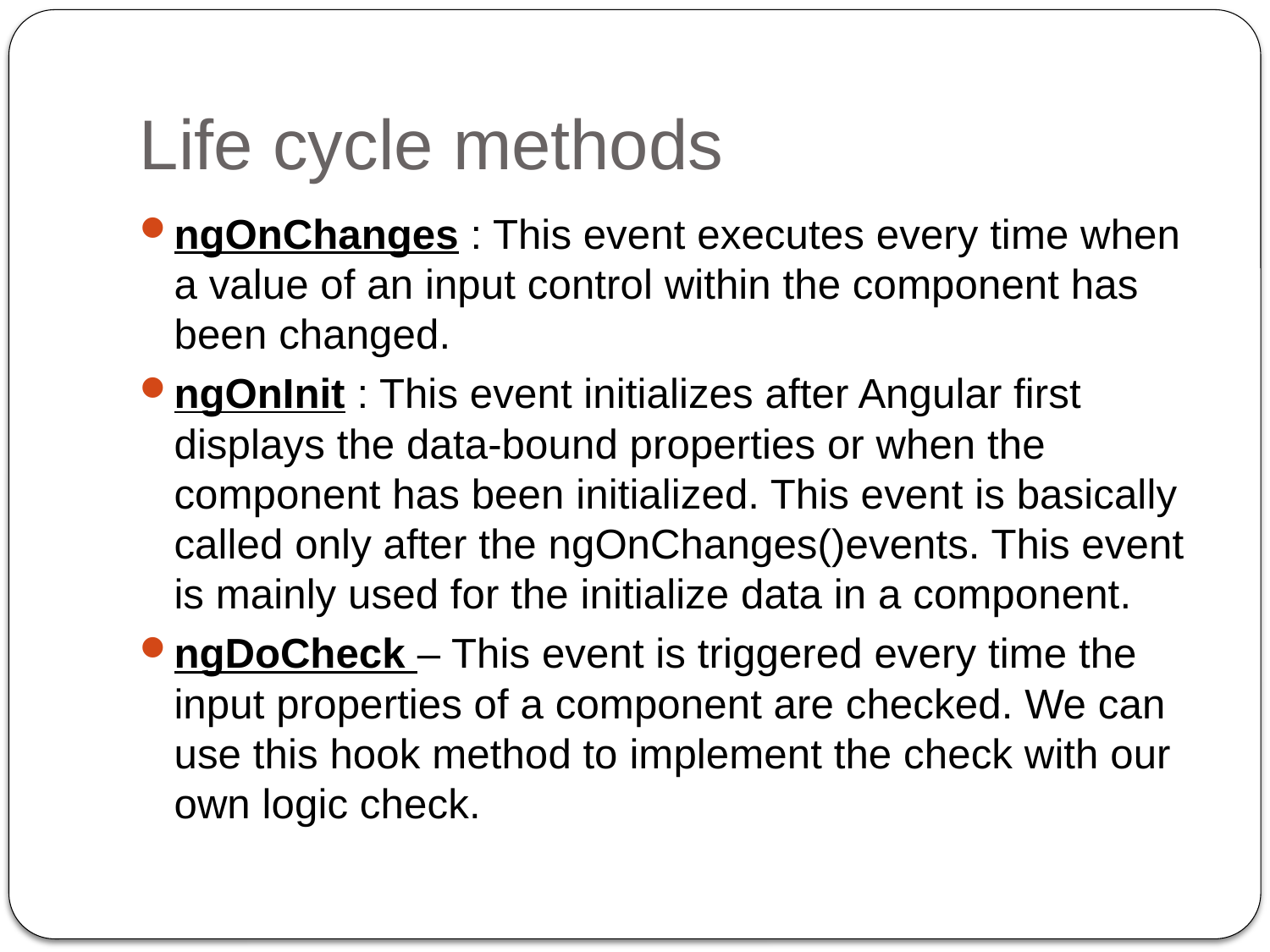

# Life cycle methods
ngOnChanges : This event executes every time when a value of an input control within the component has been changed.
ngOnInit : This event initializes after Angular first displays the data-bound properties or when the component has been initialized. This event is basically called only after the ngOnChanges()events. This event is mainly used for the initialize data in a component.
ngDoCheck – This event is triggered every time the input properties of a component are checked. We can use this hook method to implement the check with our own logic check.